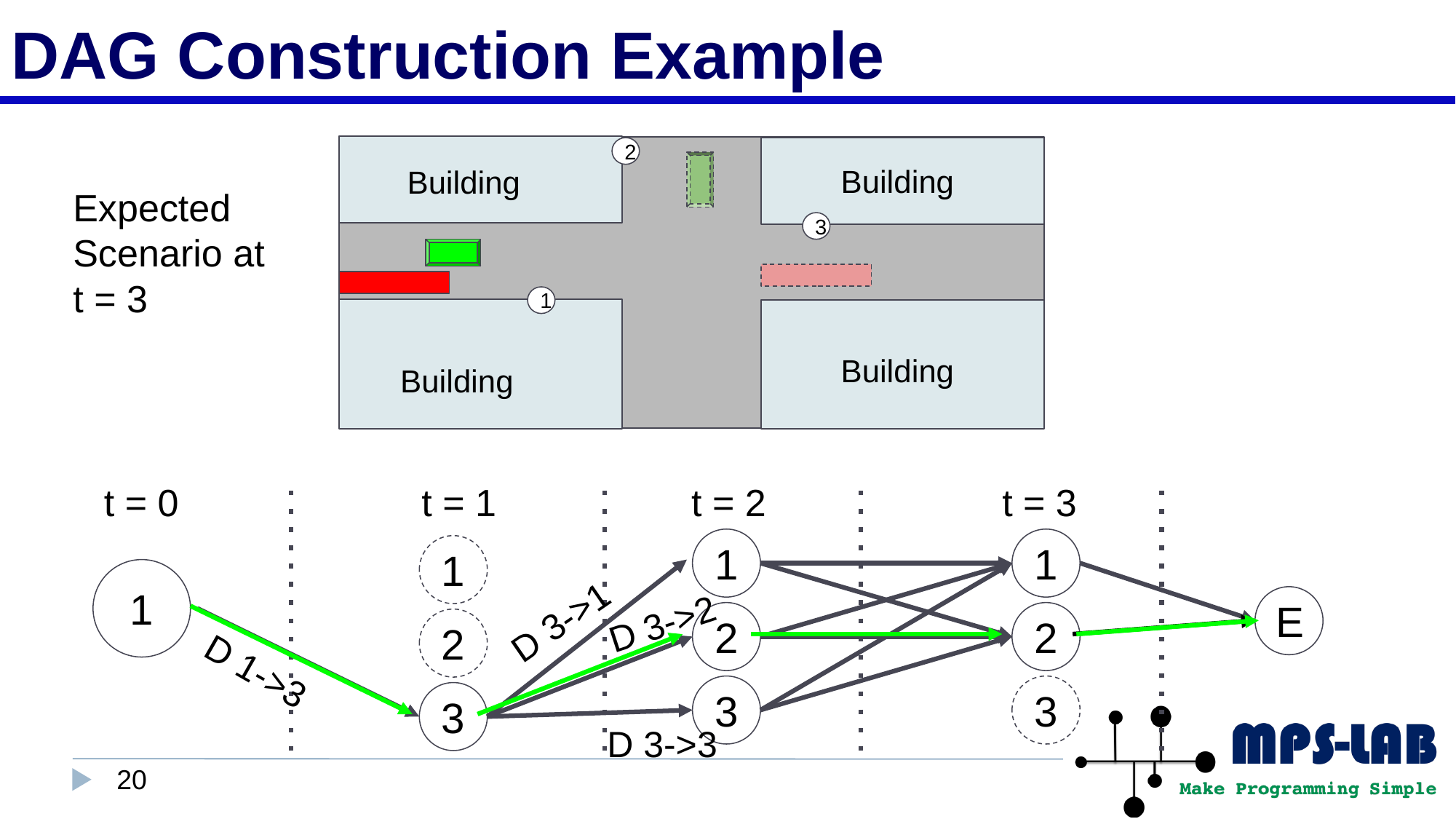

# DAG Construction Example

2

Building
Building

Expected Scenario at
t = 3
3

1

Building
Building
t = 0
t = 1
t = 2
t = 3
1
1
1
1
E
D 3->1
D 3->2
2
2
2
D 1->3
3
3
3
D 3->3
20